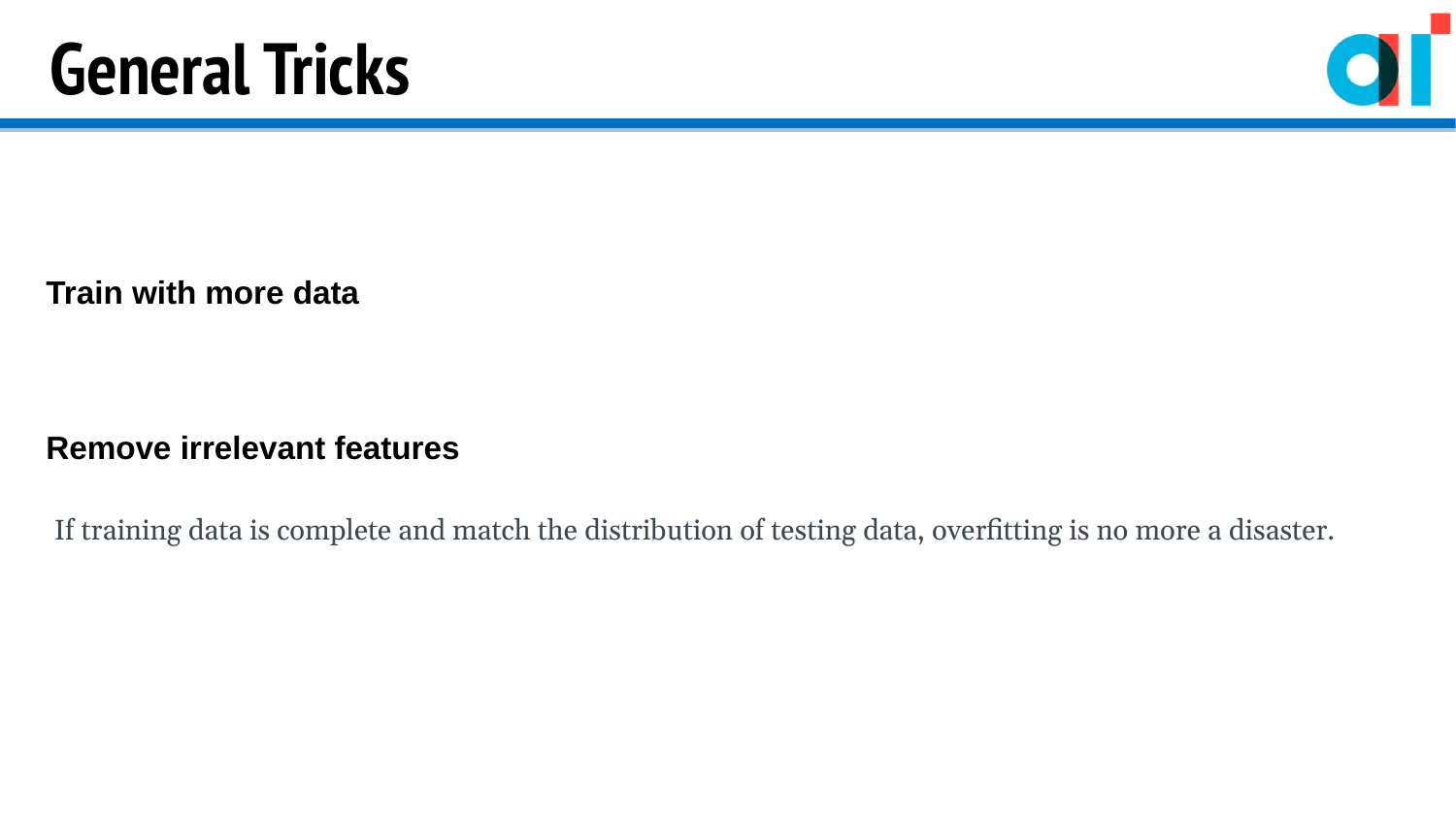

General Tricks

Train with more data

Remove irrelevant features

If training data is complete and match the distribution of testing data, overfitting is no more a disaster.